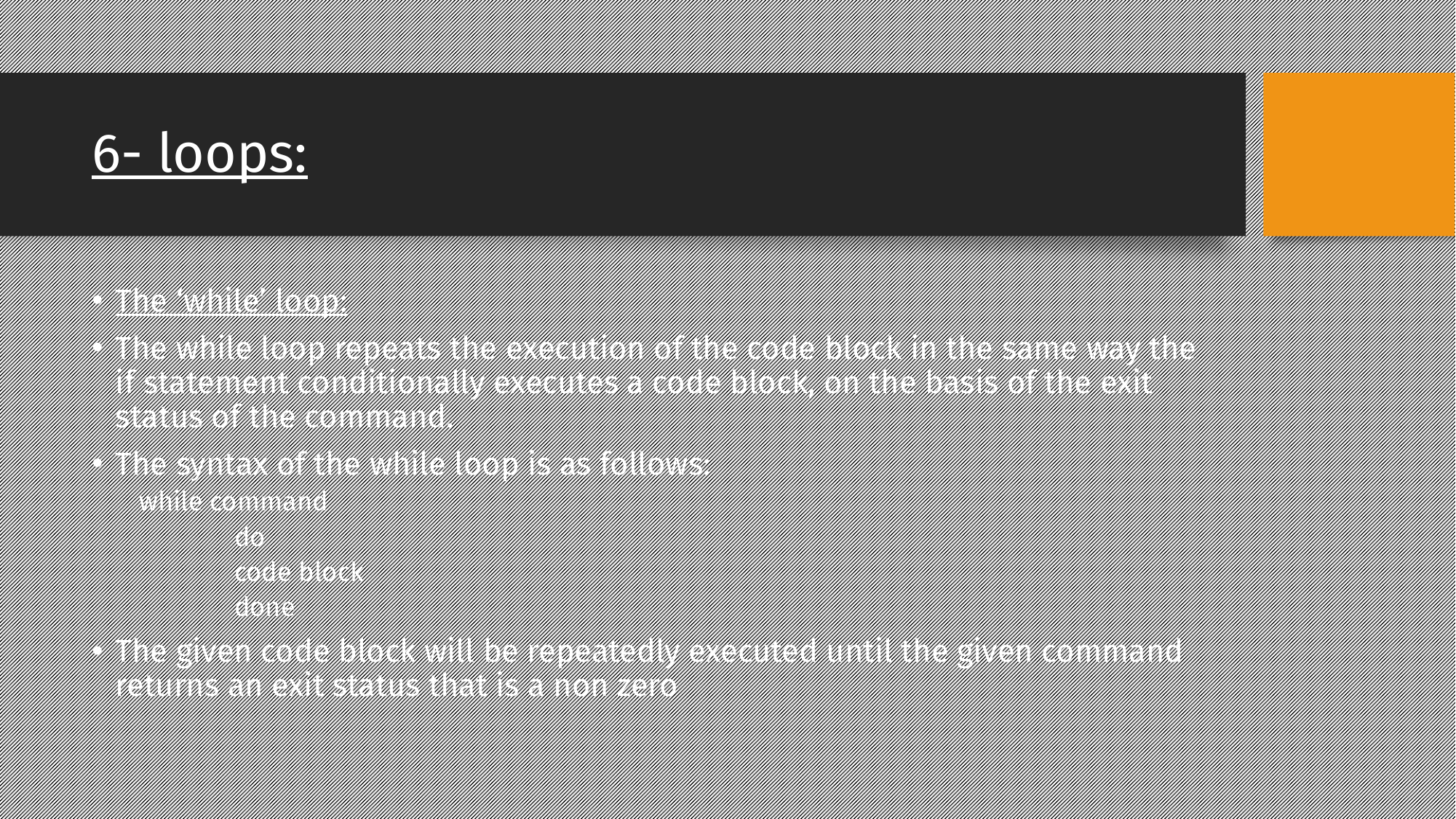

6- loops:
The ‘while’ loop:
The while loop repeats the execution of the code block in the same way the if statement conditionally executes a code block, on the basis of the exit status of the command.
The syntax of the while loop is as follows:
while command
	do
		code block
	done
The given code block will be repeatedly executed until the given command returns an exit status that is a non zero